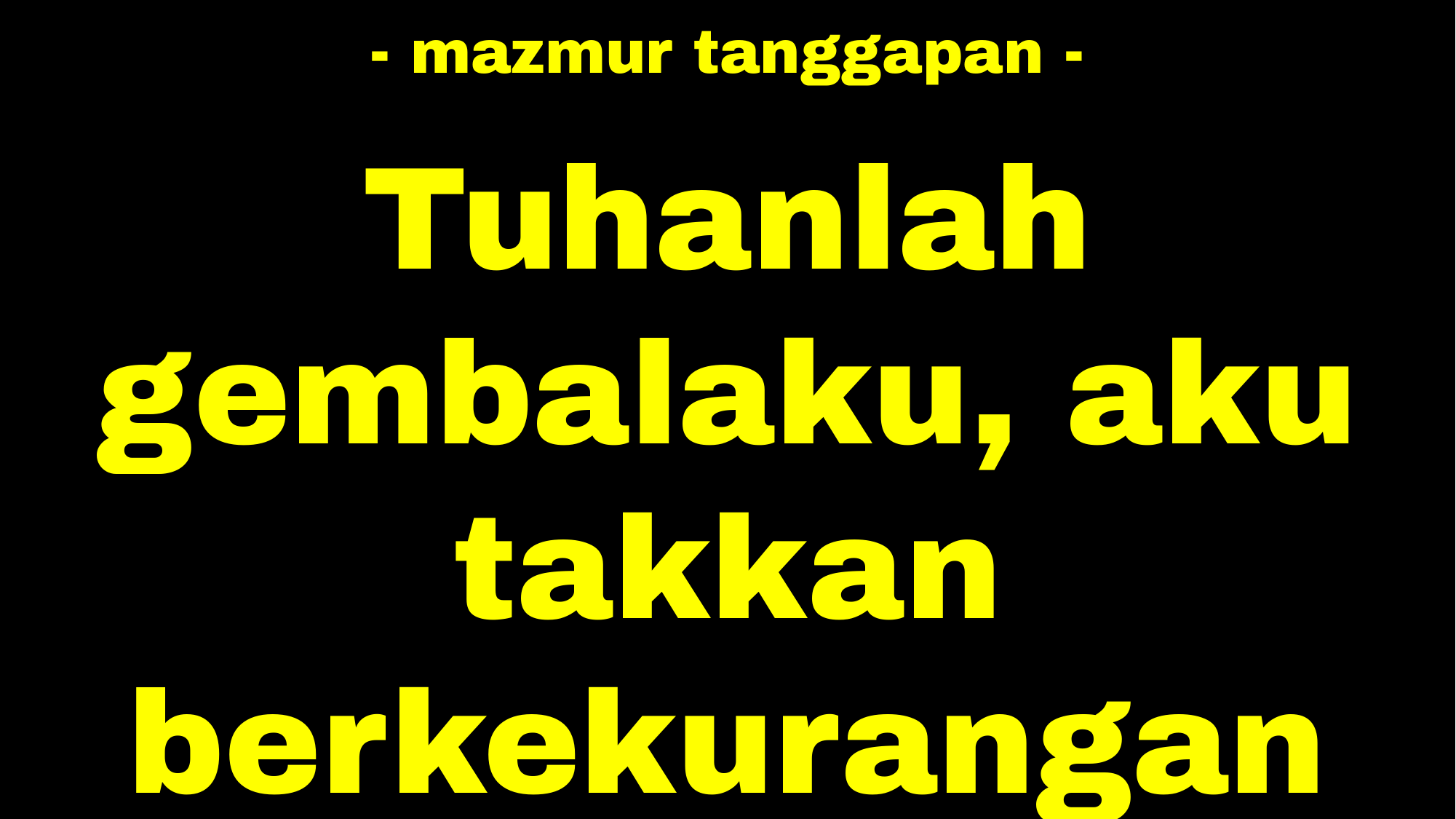

# - mazmur tanggapan -
Tuhanlah gembalaku, aku takkan berkekurangan